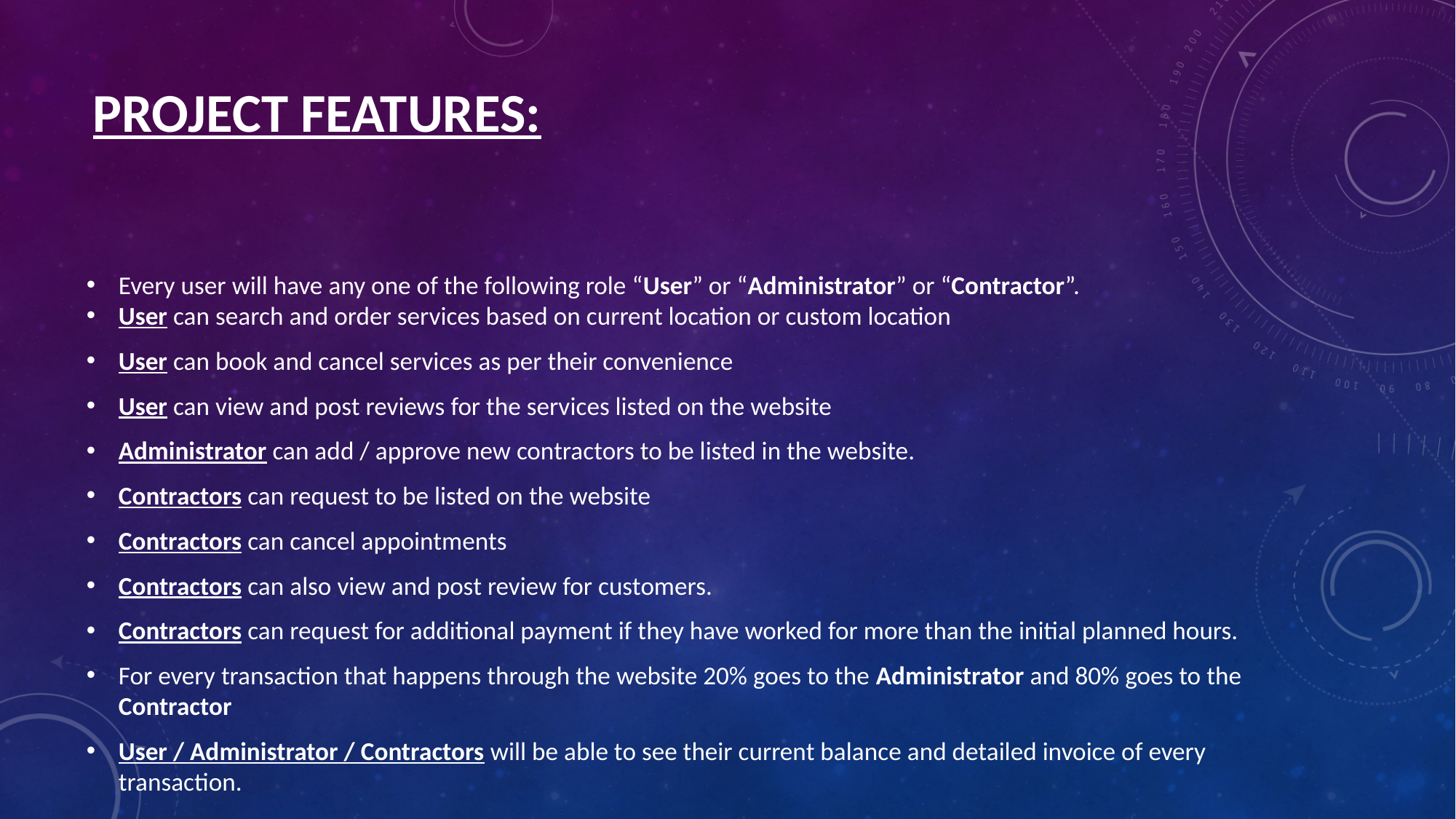

# PROJECT FEATURES:
Every user will have any one of the following role “User” or “Administrator” or “Contractor”.
User can search and order services based on current location or custom location
User can book and cancel services as per their convenience
User can view and post reviews for the services listed on the website
Administrator can add / approve new contractors to be listed in the website.
Contractors can request to be listed on the website
Contractors can cancel appointments
Contractors can also view and post review for customers.
Contractors can request for additional payment if they have worked for more than the initial planned hours.
For every transaction that happens through the website 20% goes to the Administrator and 80% goes to the Contractor
User / Administrator / Contractors will be able to see their current balance and detailed invoice of every transaction.